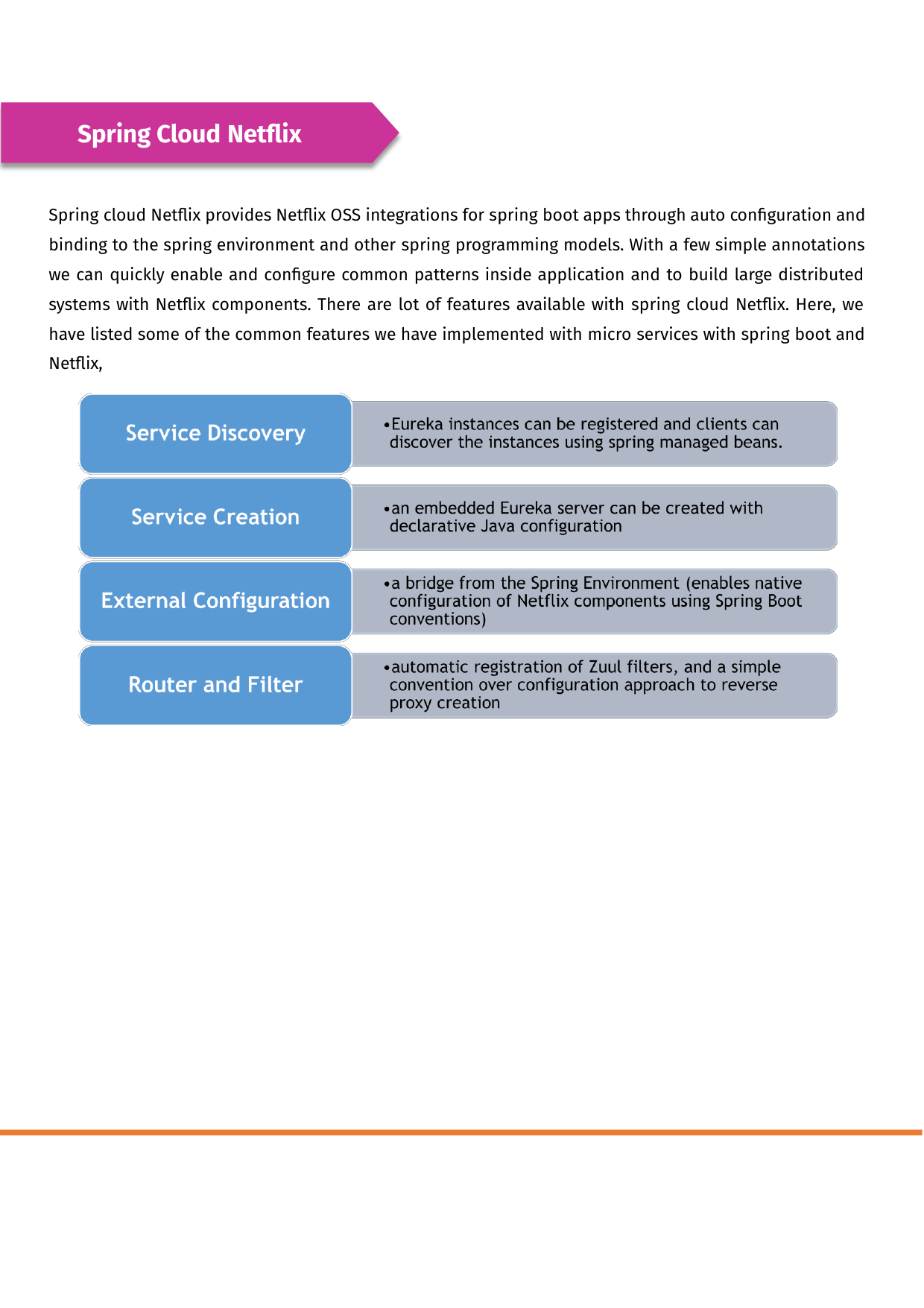

Spring Cloud Netflix
Spring cloud Netflix provides Netflix OSS integrations for spring boot apps through auto configuration and  binding to the spring environment and other spring programming models. With a few simple annotations  we can quickly enable and configure common patterns inside application and to build large distributed  systems with Netflix components. There are lot of features available with spring cloud Netflix. Here, we  have listed some of the common features we have implemented with micro services with spring boot and  Netflix,

www.optisolbusiness.com

CALL NOW: +1 415-233-4737